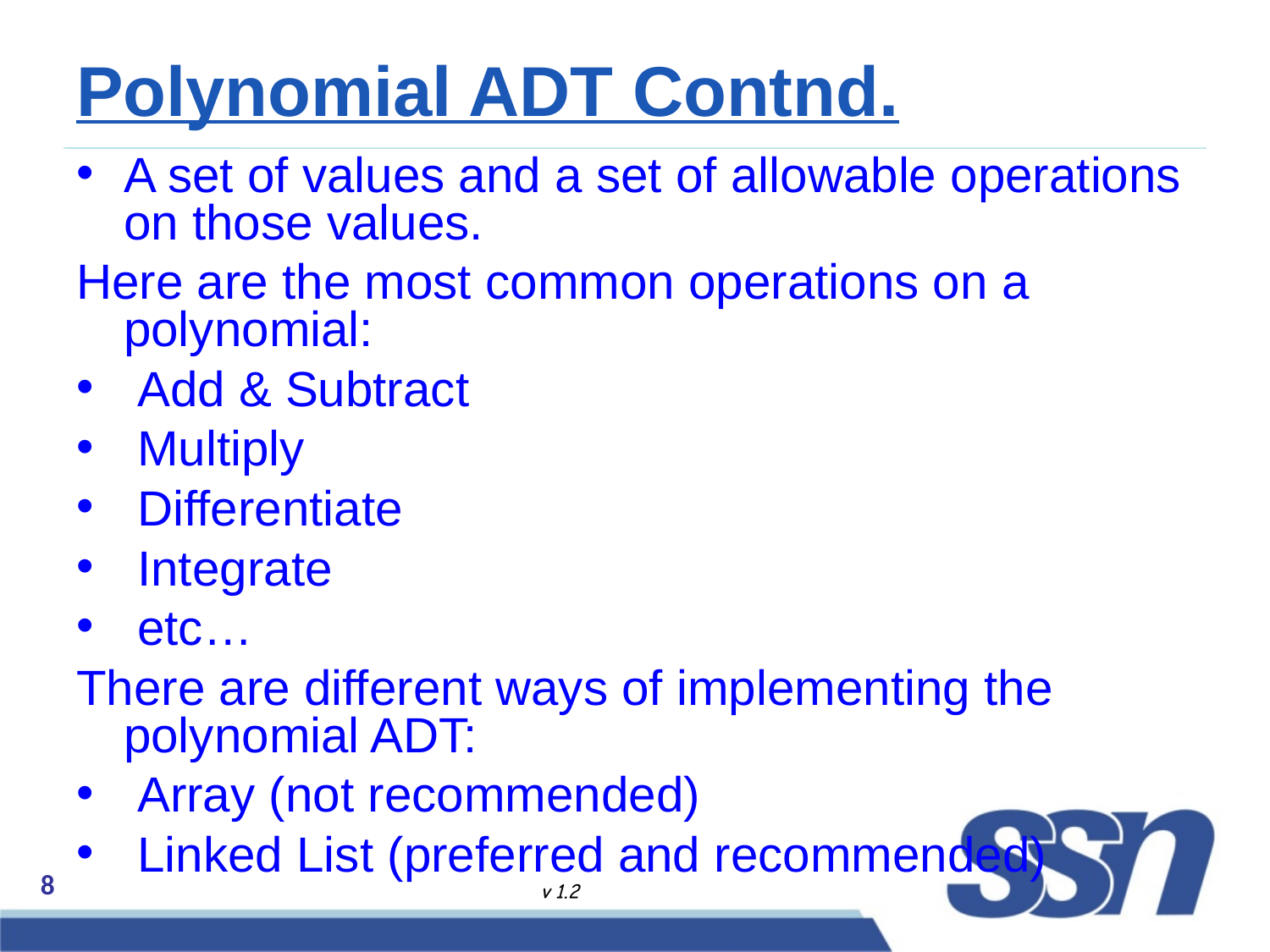

# Polynomial ADT Contnd.
A set of values and a set of allowable operations on those values.
Here are the most common operations on a polynomial:
 Add & Subtract
 Multiply
 Differentiate
 Integrate
 etc…
There are different ways of implementing the polynomial ADT:
 Array (not recommended)
 Linked List (preferred and recommended)